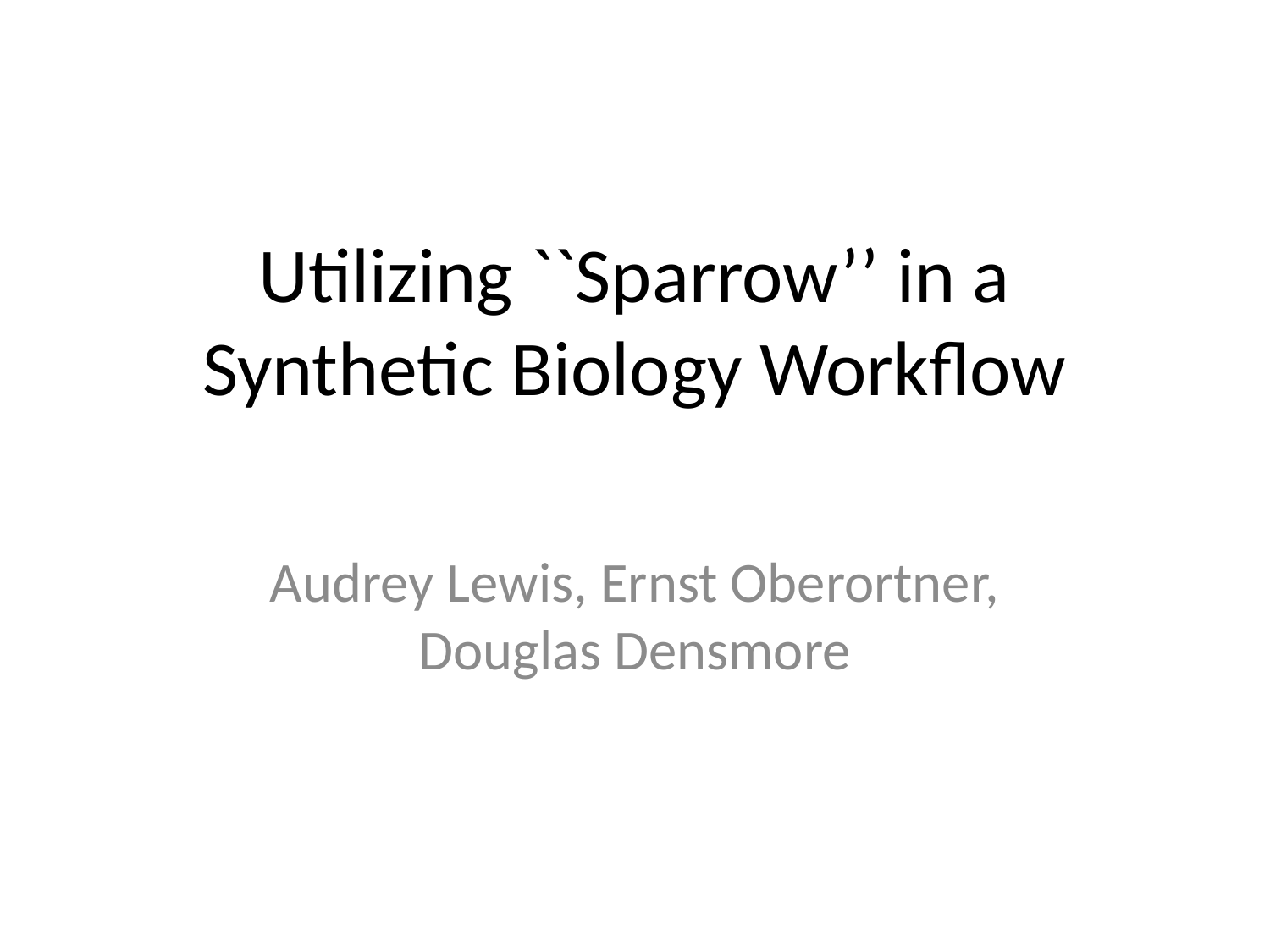

# Utilizing ``Sparrow’’ in a Synthetic Biology Workflow
Audrey Lewis, Ernst Oberortner, Douglas Densmore